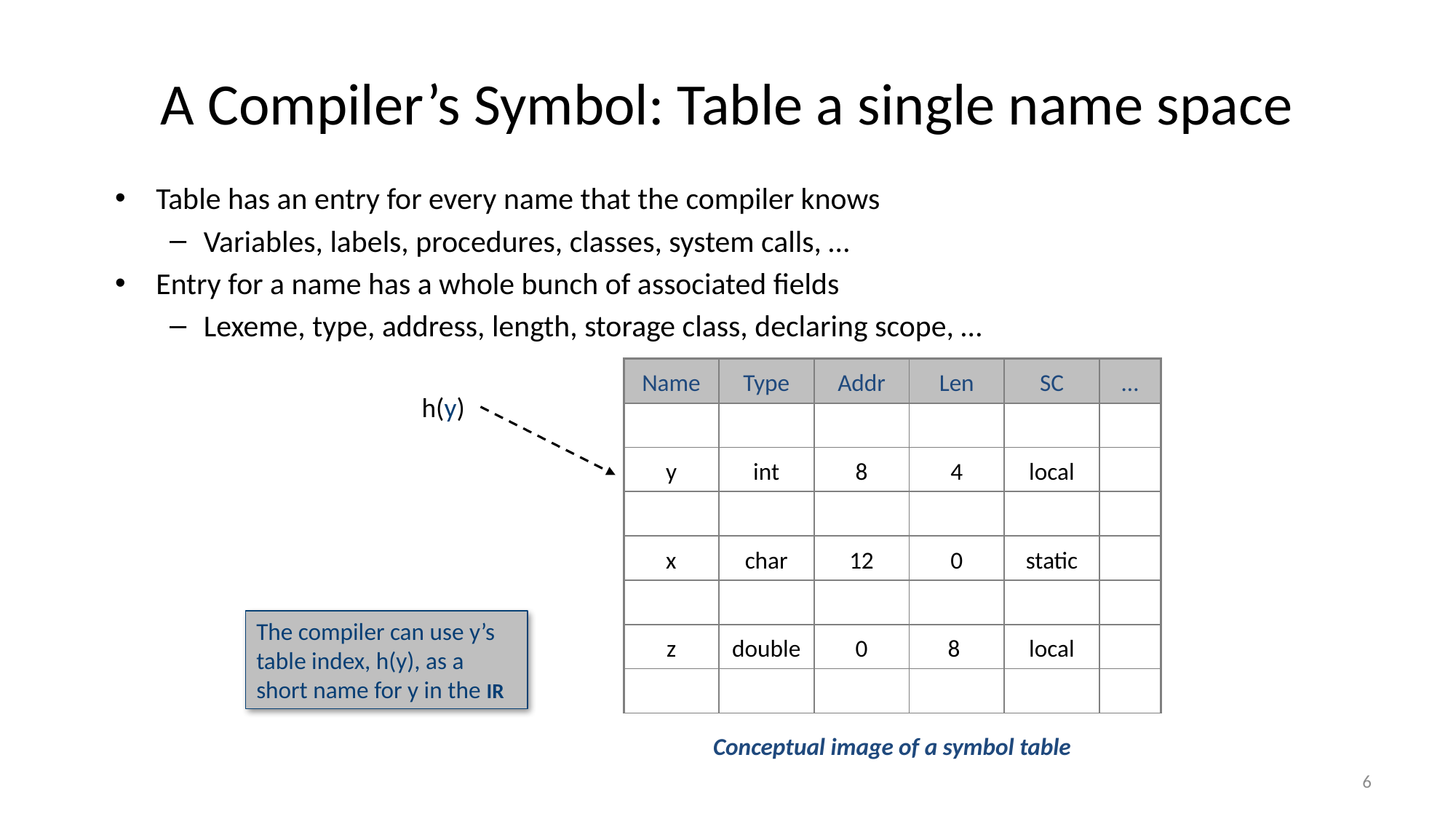

A Compiler’s Symbol: Table a single name space
Table has an entry for every name that the compiler knows
Variables, labels, procedures, classes, system calls, …
Entry for a name has a whole bunch of associated fields
Lexeme, type, address, length, storage class, declaring scope, …

| Name | Type | Addr | Len | SC | … |
| --- | --- | --- | --- | --- | --- |
|  |  |  |  |  |  |
| y | int | 8 | 4 | local |  |
|  |  |  |  |  |  |
| x | char | 12 | 0 | static |  |
|  |  |  |  |  |  |
| z | double | 0 | 8 | local |  |
|  |  |  |  |  |  |
| Conceptual image of a symbol table |  |  |  |  |  |
h(y)
The compiler can use y’s table index, h(y), as a short name for y in the IR
6